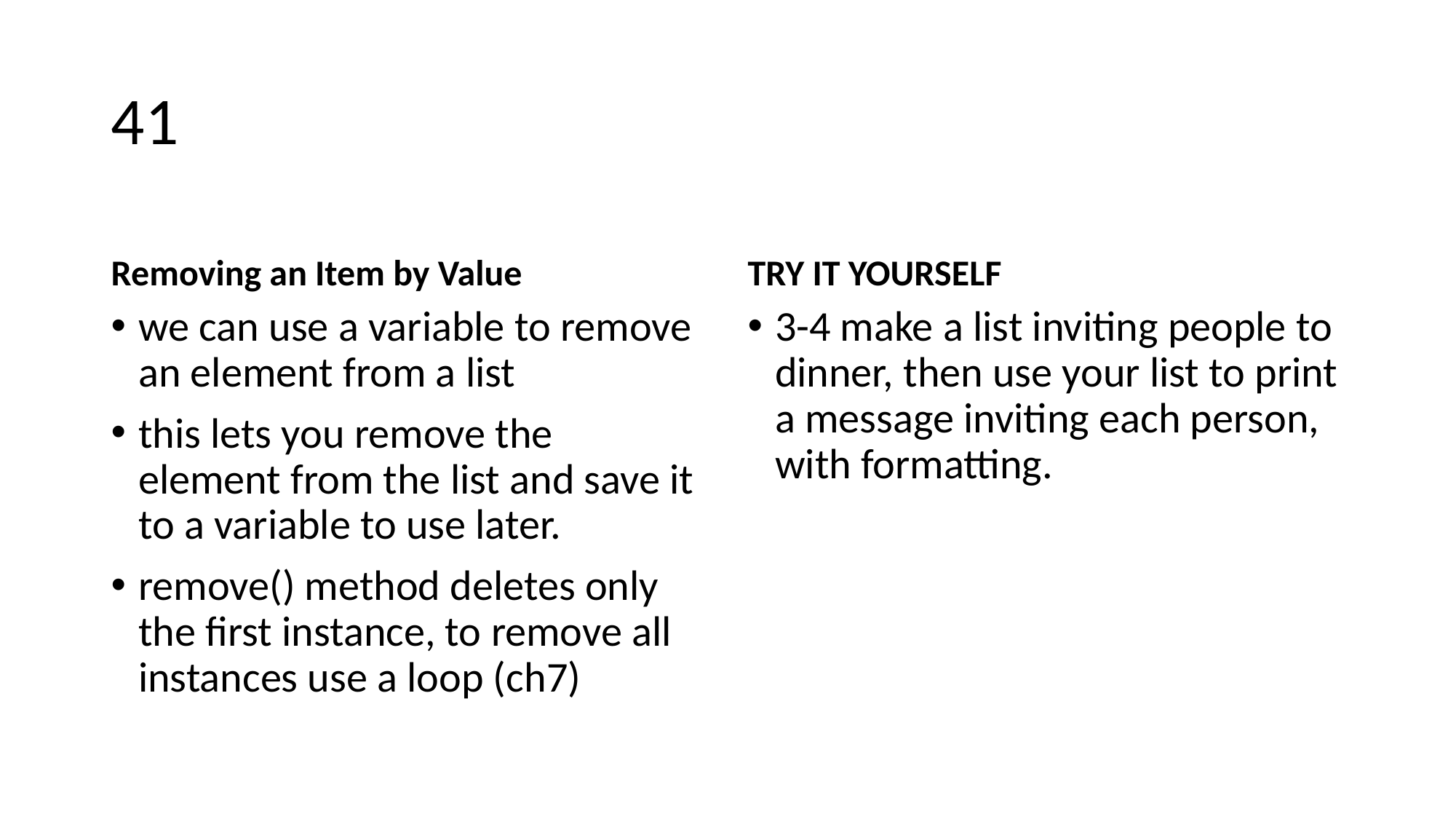

# 41
Removing an Item by Value
TRY IT YOURSELF
we can use a variable to remove an element from a list
this lets you remove the element from the list and save it to a variable to use later.
remove() method deletes only the first instance, to remove all instances use a loop (ch7)
3-4 make a list inviting people to dinner, then use your list to print a message inviting each person, with formatting.